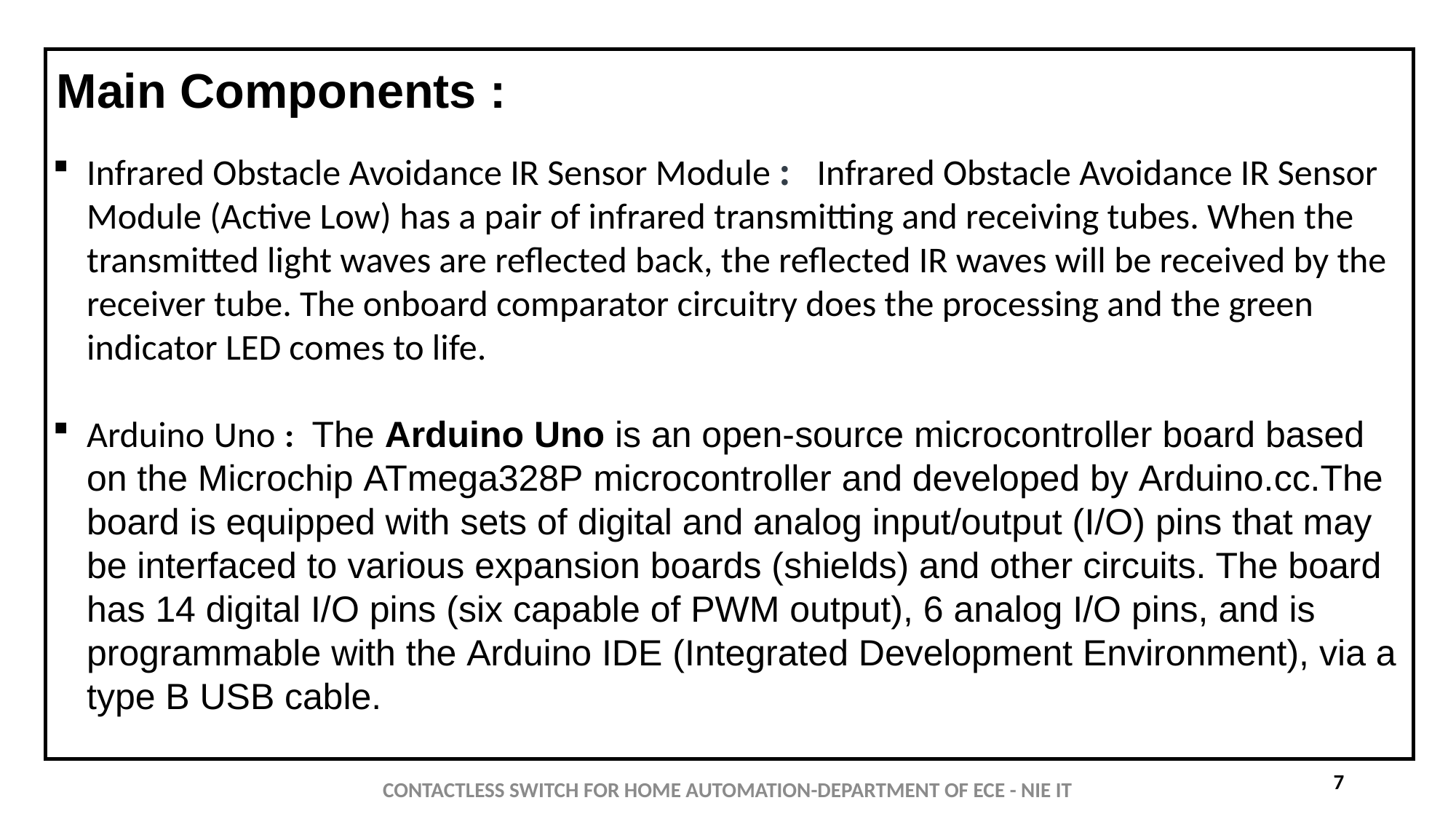

# Main Components :

Infrared Obstacle Avoidance IR Sensor Module :   Infrared Obstacle Avoidance IR Sensor Module (Active Low) has a pair of infrared transmitting and receiving tubes. When the transmitted light waves are reflected back, the reflected IR waves will be received by the receiver tube. The onboard comparator circuitry does the processing and the green indicator LED comes to life.

Arduino Uno :  The Arduino Uno is an open-source microcontroller board based on the Microchip ATmega328P microcontroller and developed by Arduino.cc.The board is equipped with sets of digital and analog input/output (I/O) pins that may be interfaced to various expansion boards (shields) and other circuits. The board has 14 digital I/O pins (six capable of PWM output), 6 analog I/O pins, and is programmable with the Arduino IDE (Integrated Development Environment), via a type B USB cable.
CONTACTLESS SWITCH FOR HOME AUTOMATION-DEPARTMENT OF ECE - NIE IT
7